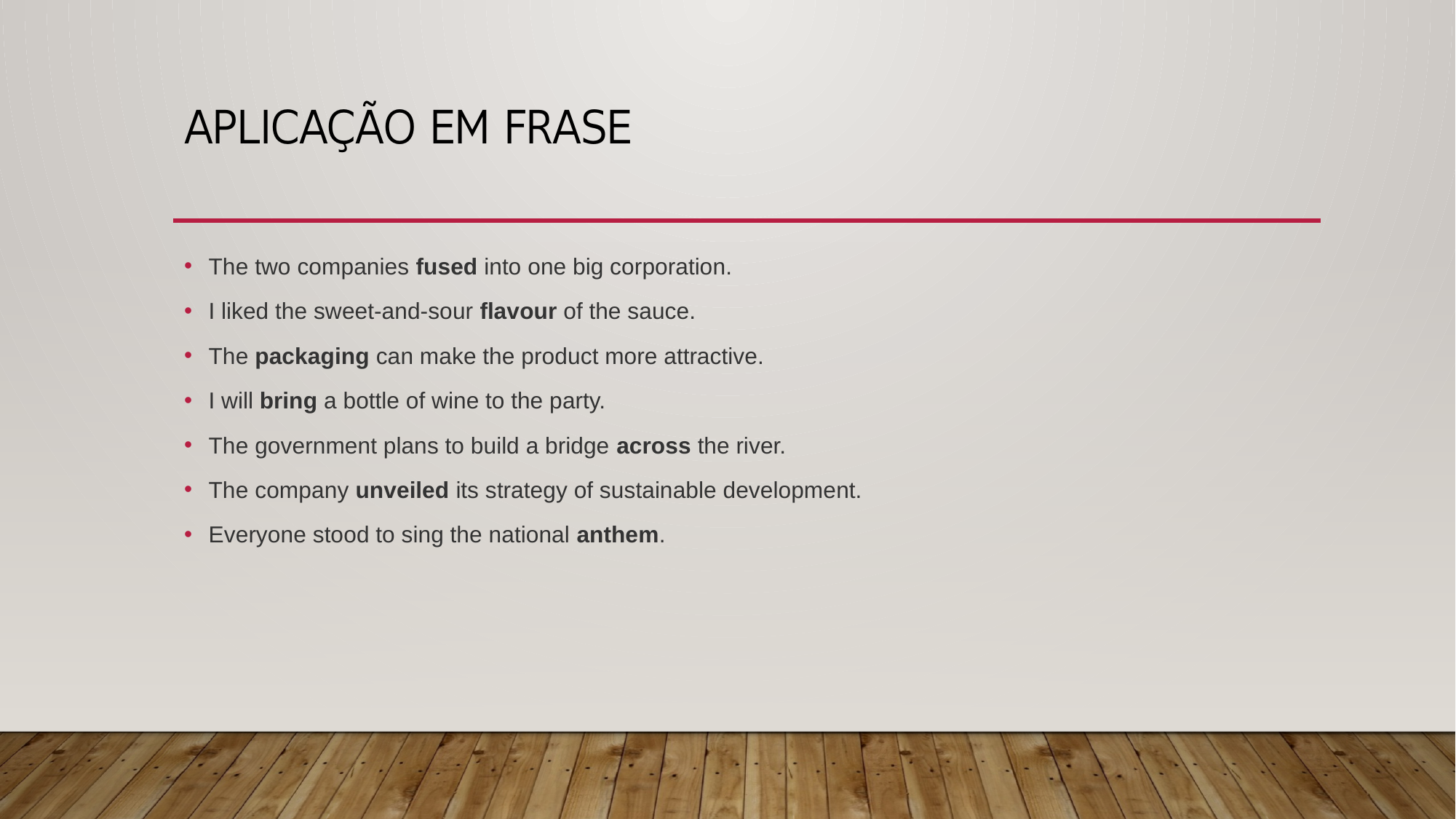

# Aplicação em frase
The two companies fused into one big corporation.
I liked the sweet-and-sour flavour of the sauce.
The packaging can make the product more attractive.
I will bring a bottle of wine to the party.
The government plans to build a bridge across the river.
The company unveiled its strategy of sustainable development.
Everyone stood to sing the national anthem.